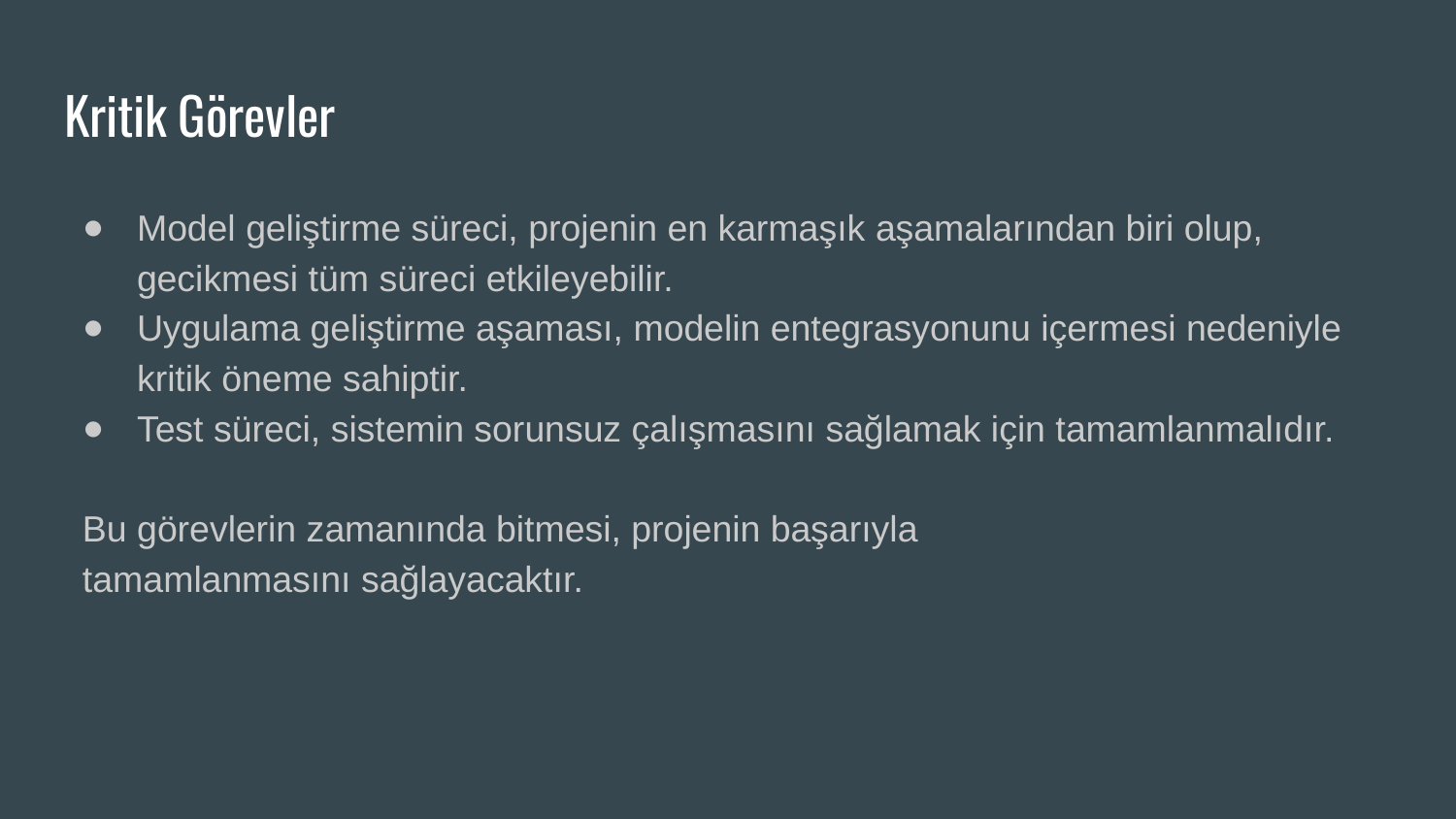

# Kritik Görevler
Model geliştirme süreci, projenin en karmaşık aşamalarından biri olup, gecikmesi tüm süreci etkileyebilir.
Uygulama geliştirme aşaması, modelin entegrasyonunu içermesi nedeniyle kritik öneme sahiptir.
Test süreci, sistemin sorunsuz çalışmasını sağlamak için tamamlanmalıdır.

Bu görevlerin zamanında bitmesi, projenin başarıyla tamamlanmasını sağlayacaktır.